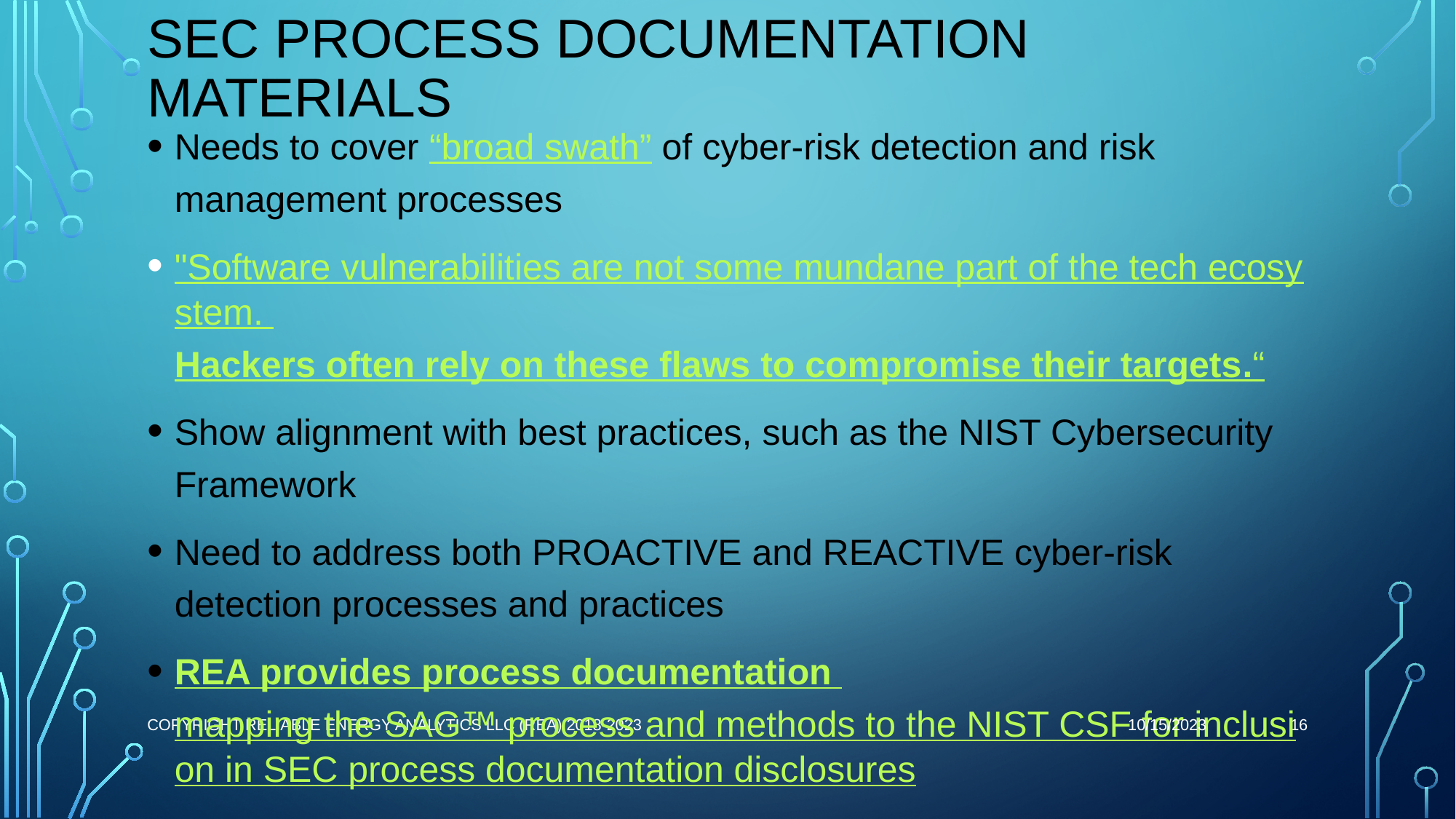

# SEC Process Documentation Materials
Needs to cover “broad swath” of cyber-risk detection and risk management processes
"Software vulnerabilities are not some mundane part of the tech ecosystem. Hackers often rely on these flaws to compromise their targets.“
Show alignment with best practices, such as the NIST Cybersecurity Framework
Need to address both PROACTIVE and REACTIVE cyber-risk detection processes and practices
REA provides process documentation mapping the SAG™ process and methods to the NIST CSF for inclusion in SEC process documentation disclosures
16
Copyright Reliable Energy Analytics LLC (REA) 2018-2023
10/15/2023